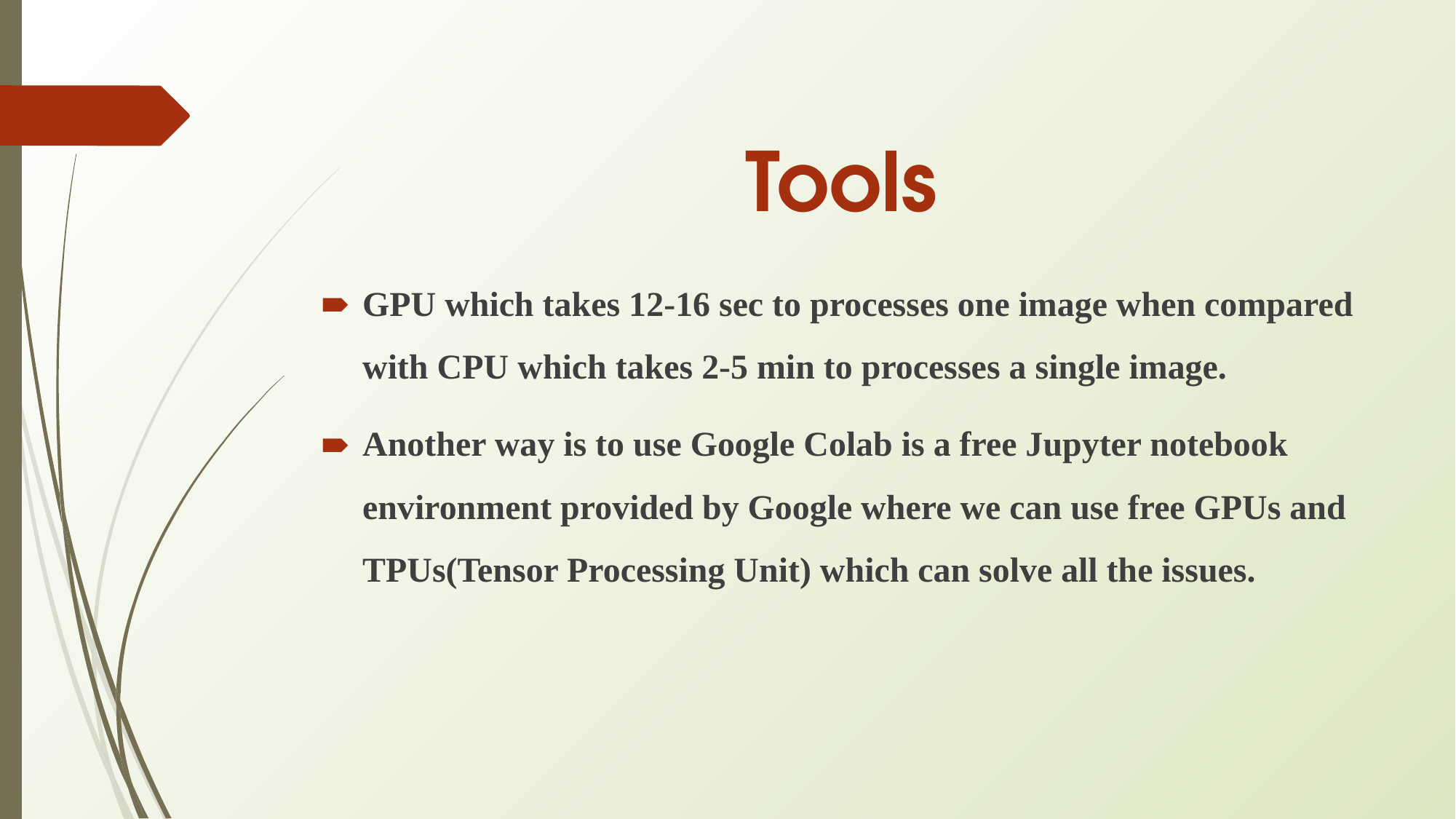

# Tools
GPU which takes 12-16 sec to processes one image when compared with CPU which takes 2-5 min to processes a single image.
Another way is to use Google Colab is a free Jupyter notebook environment provided by Google where we can use free GPUs and TPUs(Tensor Processing Unit) which can solve all the issues.